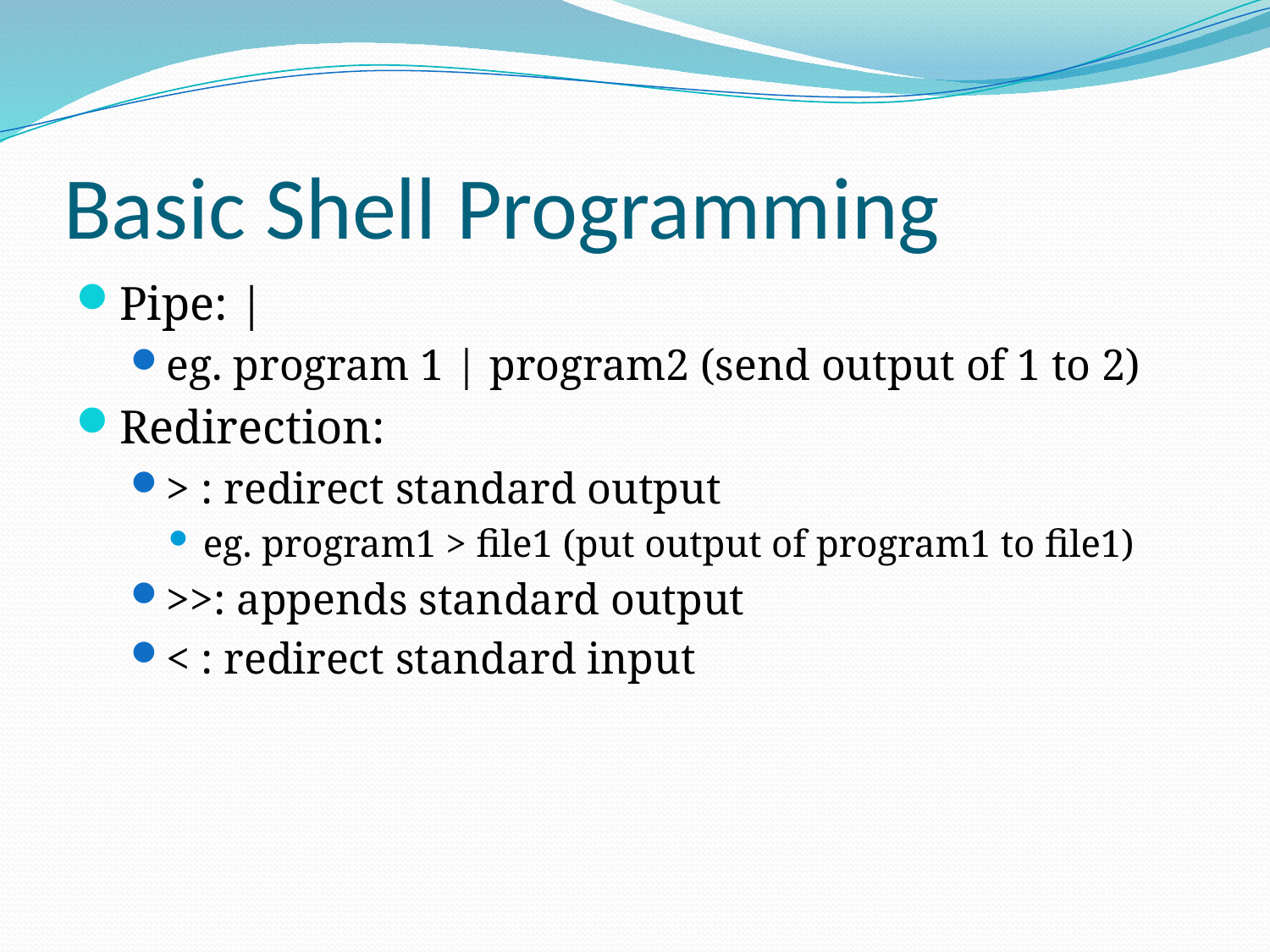

# Basic Shell Programming
Pipe: |
eg. program 1 | program2 (send output of 1 to 2)
Redirection:
> : redirect standard output
eg. program1 > file1 (put output of program1 to file1)
>>: appends standard output
< : redirect standard input